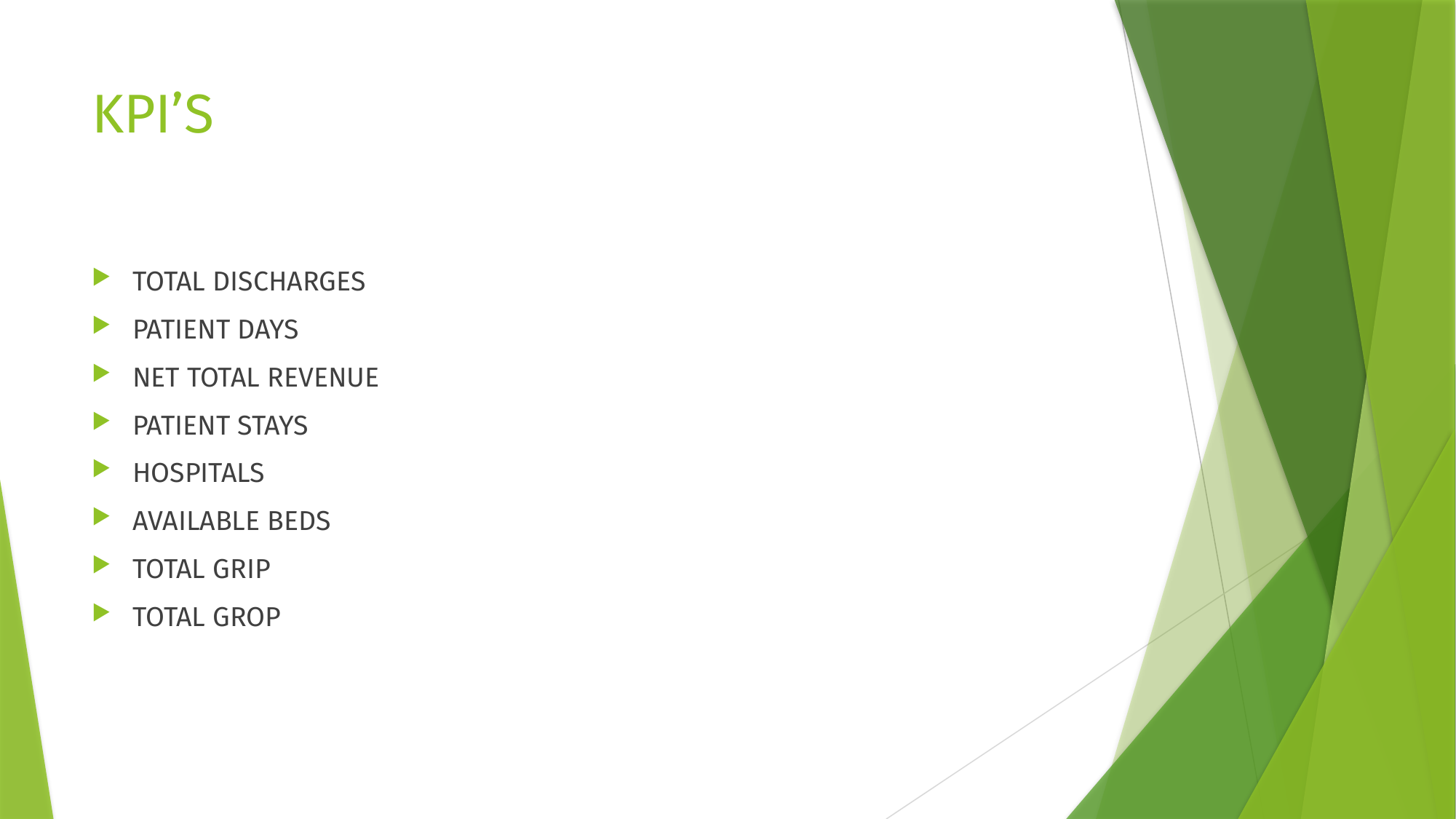

# KPI’S
TOTAL DISCHARGES
PATIENT DAYS
NET TOTAL REVENUE
PATIENT STAYS
HOSPITALS
AVAILABLE BEDS
TOTAL GRIP
TOTAL GROP